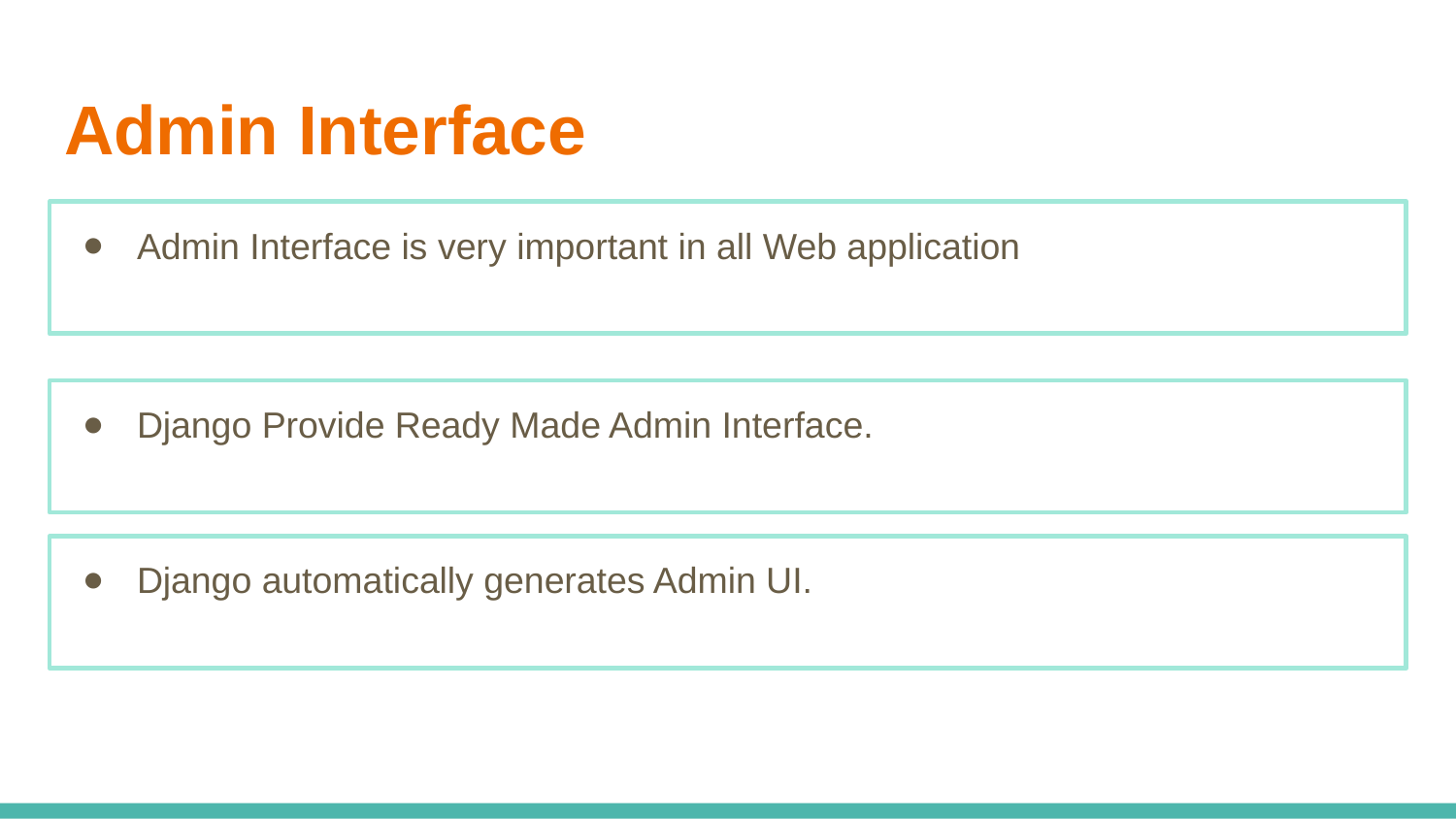

# Admin Interface
Admin Interface is very important in all Web application
Django Provide Ready Made Admin Interface.
Django automatically generates Admin UI.